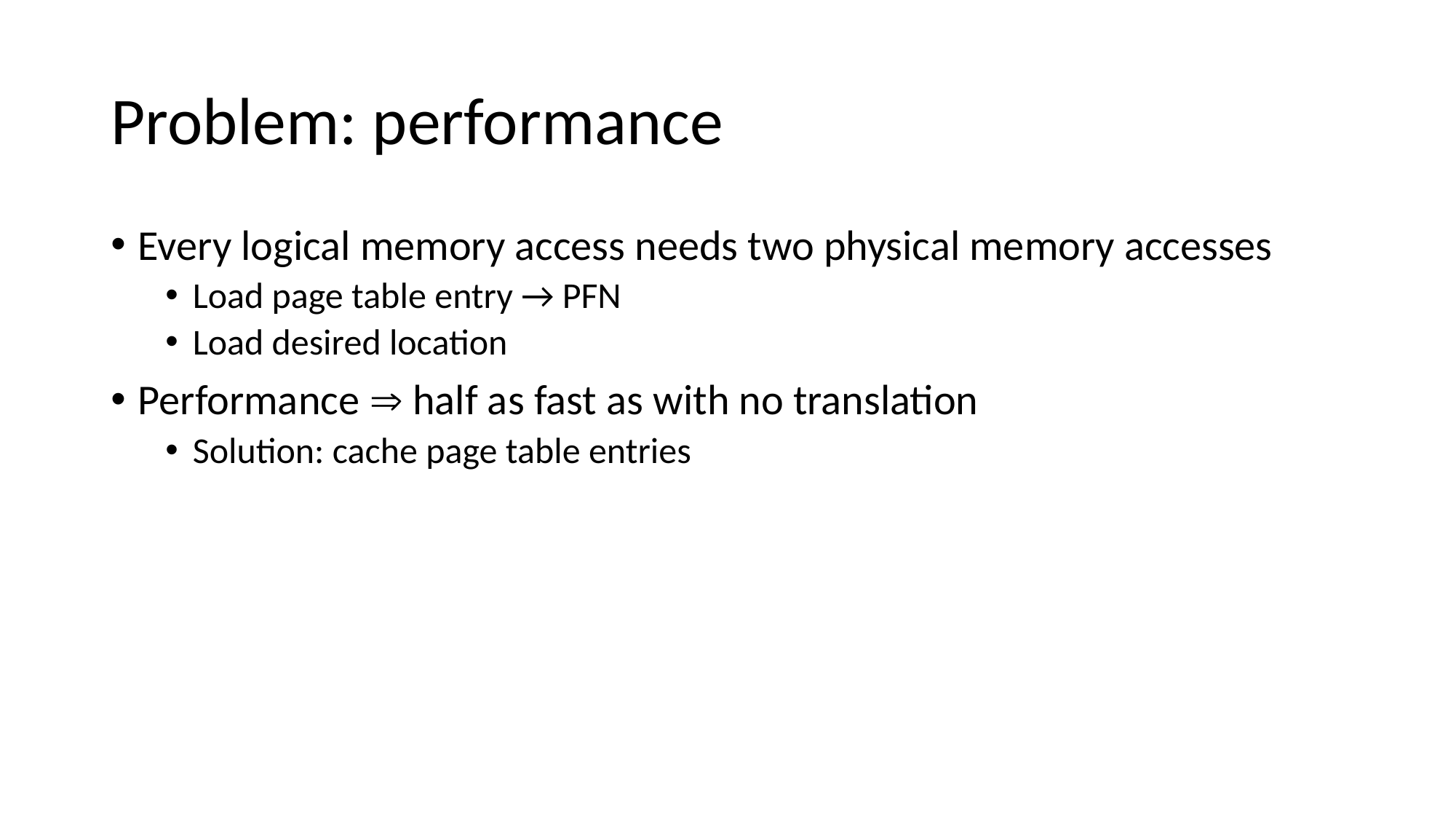

# Problem: performance
Every logical memory access needs two physical memory accesses
Load page table entry → PFN
Load desired location
Performance ⇒ half as fast as with no translation
Solution: cache page table entries